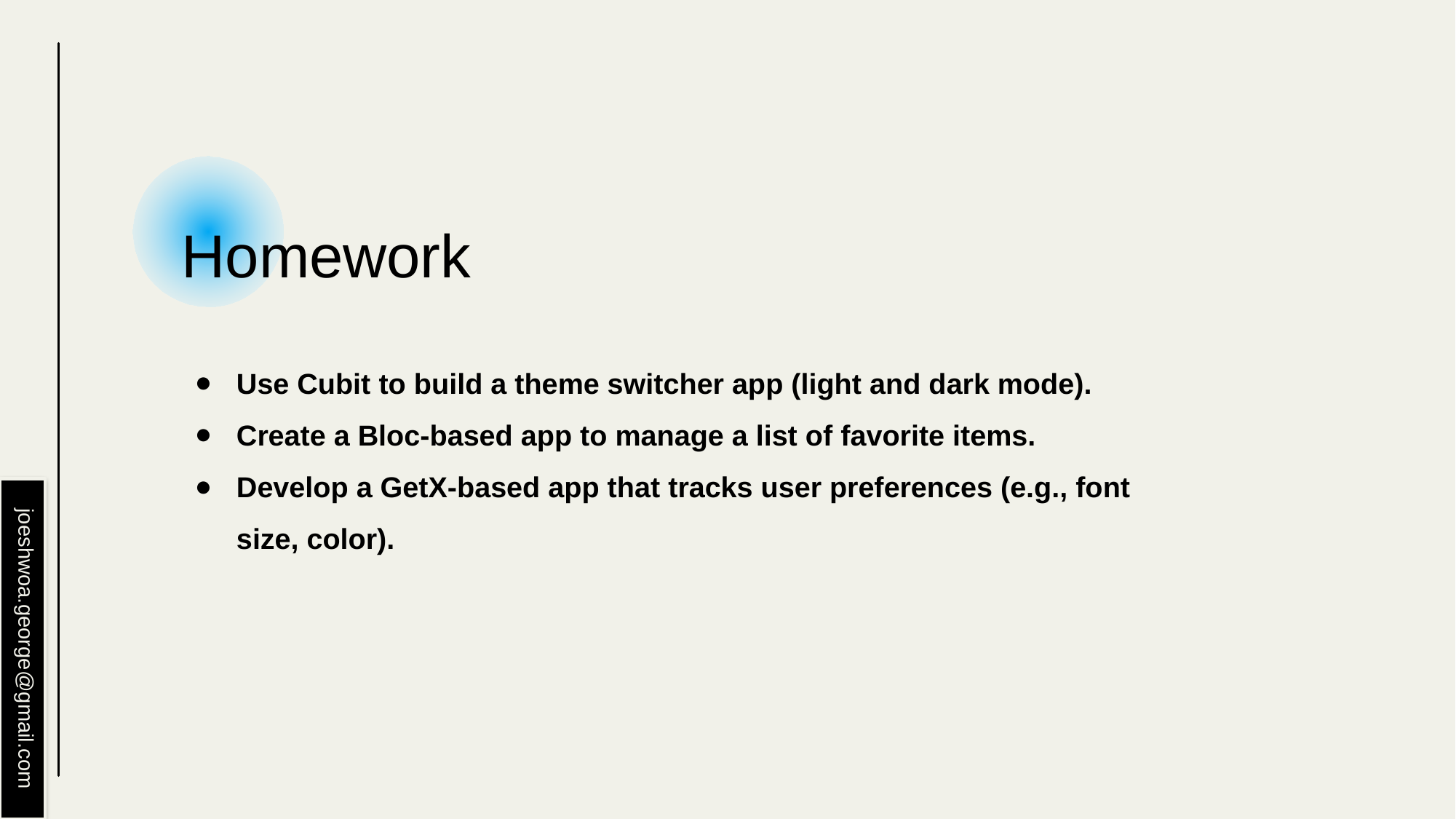

# Homework
Use Cubit to build a theme switcher app (light and dark mode).
Create a Bloc-based app to manage a list of favorite items.
Develop a GetX-based app that tracks user preferences (e.g., font size, color).
joeshwoa.george@gmail.com